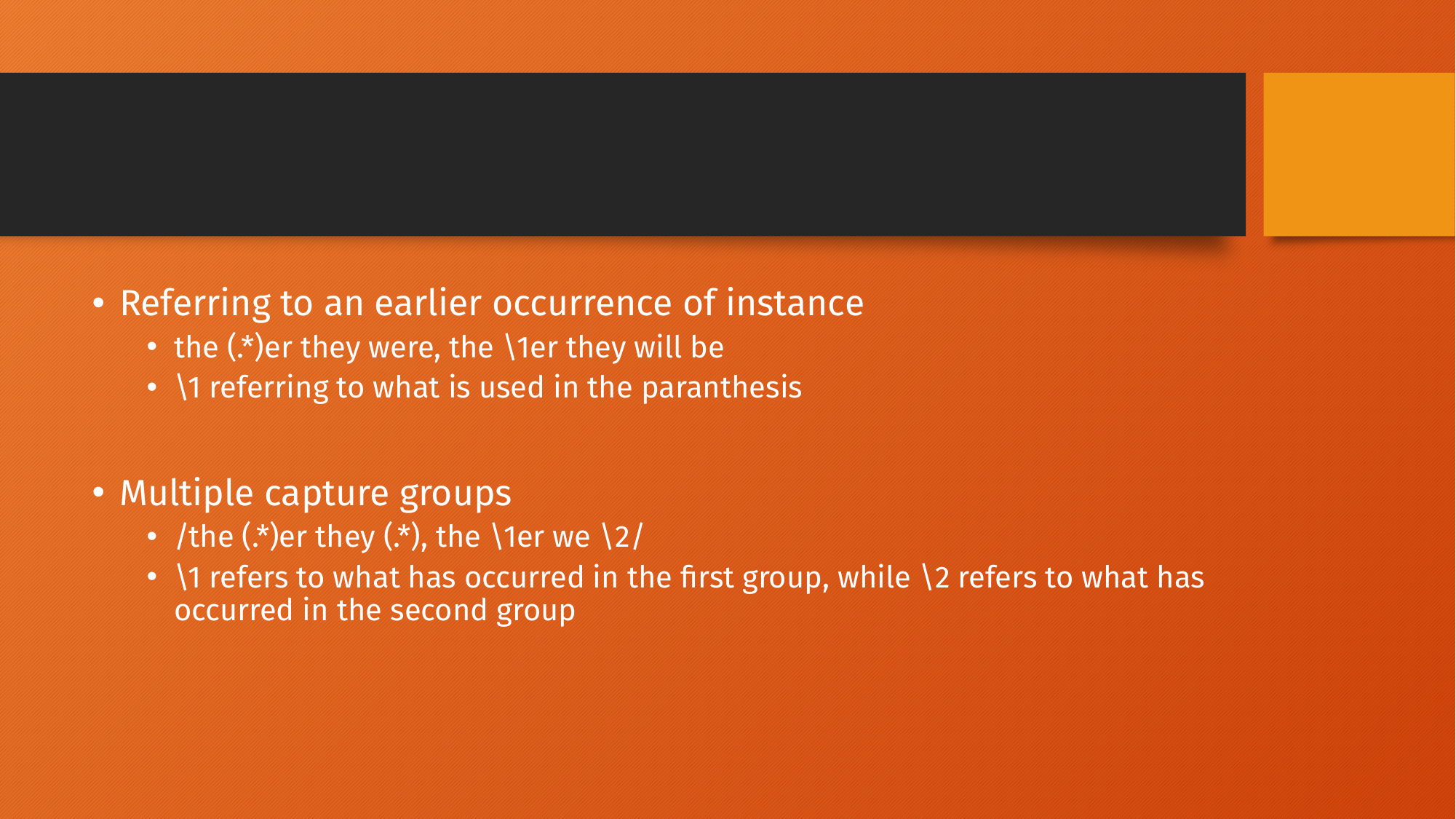

#
Referring to an earlier occurrence of instance
the (.*)er they were, the \1er they will be
\1 referring to what is used in the paranthesis

Multiple capture groups
/the (.*)er they (.*), the \1er we \2/
\1 refers to what has occurred in the first group, while \2 refers to what has occurred in the second group